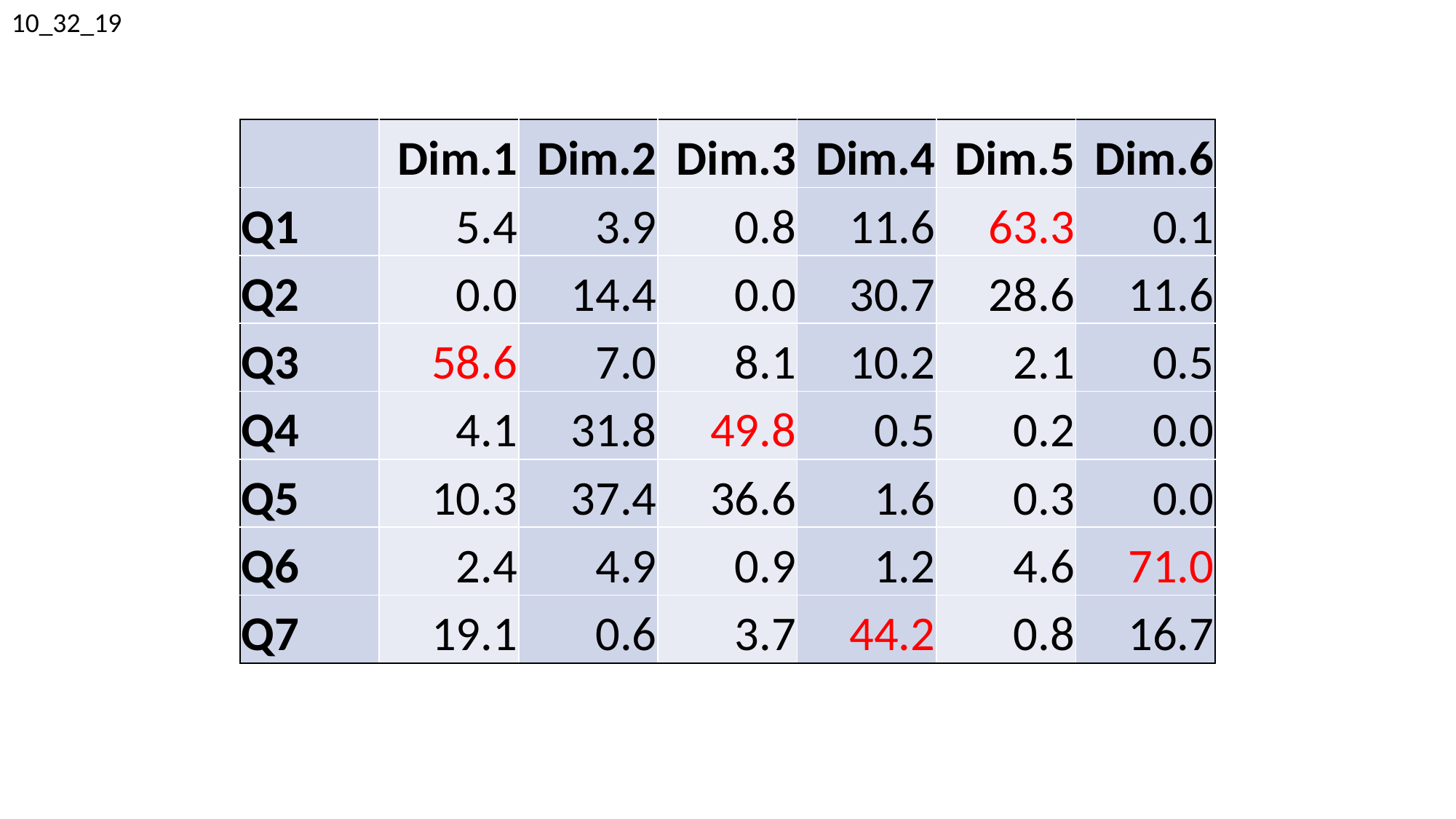

10_32_19
|  | Dim.1 | Dim.2 | Dim.3 | Dim.4 | Dim.5 | Dim.6 |
| --- | --- | --- | --- | --- | --- | --- |
| Q1 | 5.4 | 3.9 | 0.8 | 11.6 | 63.3 | 0.1 |
| Q2 | 0.0 | 14.4 | 0.0 | 30.7 | 28.6 | 11.6 |
| Q3 | 58.6 | 7.0 | 8.1 | 10.2 | 2.1 | 0.5 |
| Q4 | 4.1 | 31.8 | 49.8 | 0.5 | 0.2 | 0.0 |
| Q5 | 10.3 | 37.4 | 36.6 | 1.6 | 0.3 | 0.0 |
| Q6 | 2.4 | 4.9 | 0.9 | 1.2 | 4.6 | 71.0 |
| Q7 | 19.1 | 0.6 | 3.7 | 44.2 | 0.8 | 16.7 |